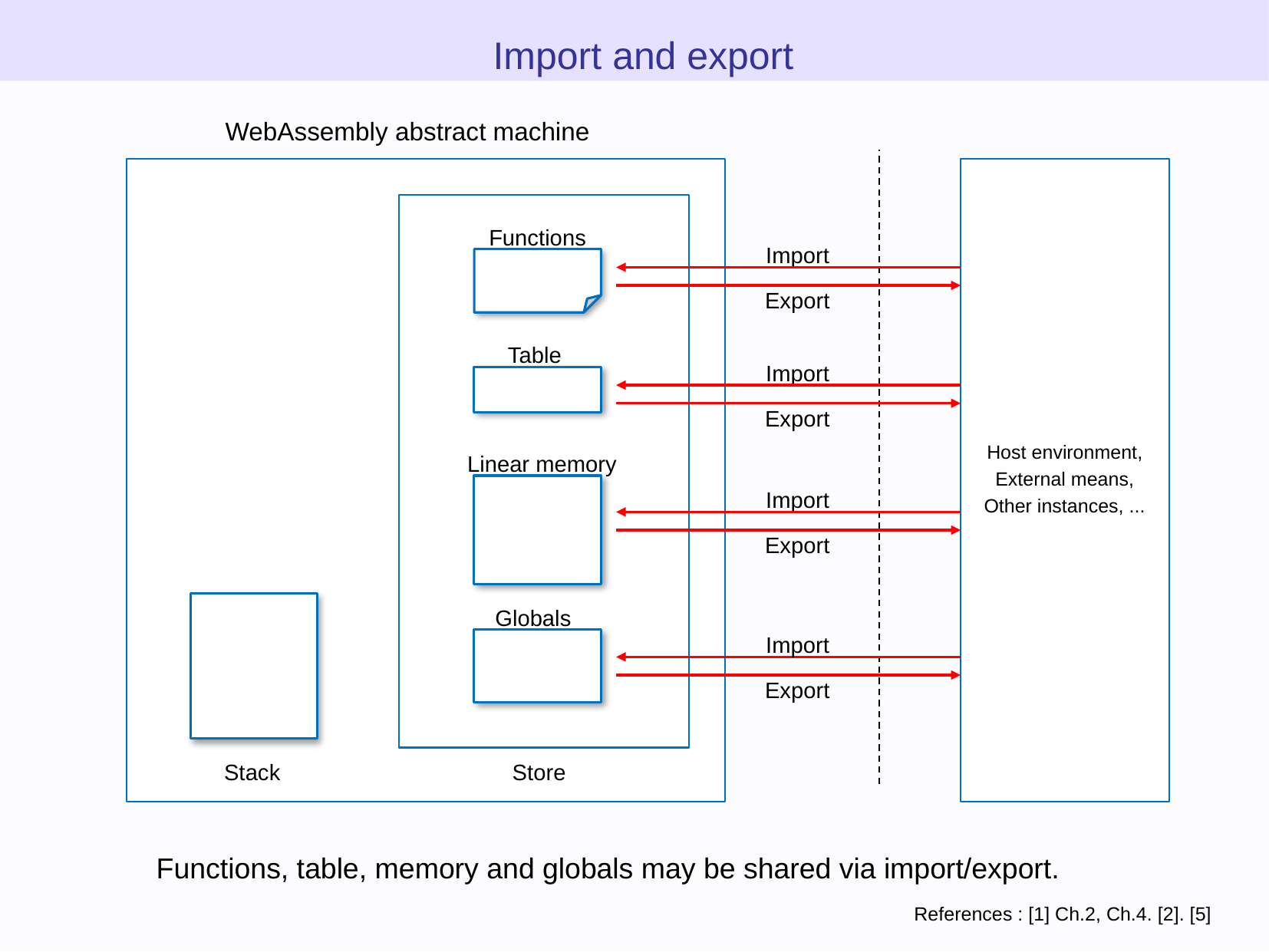

Import and export
WebAssembly abstract machine

Functions
Import

Export
Table
Import

Export
Host environment,
External means,
Other instances, ...
Linear memory

Import
Export

Globals
Import

Export
Store
Stack
Functions, table, memory and globals may be shared via import/export.
References : [1] Ch.2, Ch.4. [2]. [5]